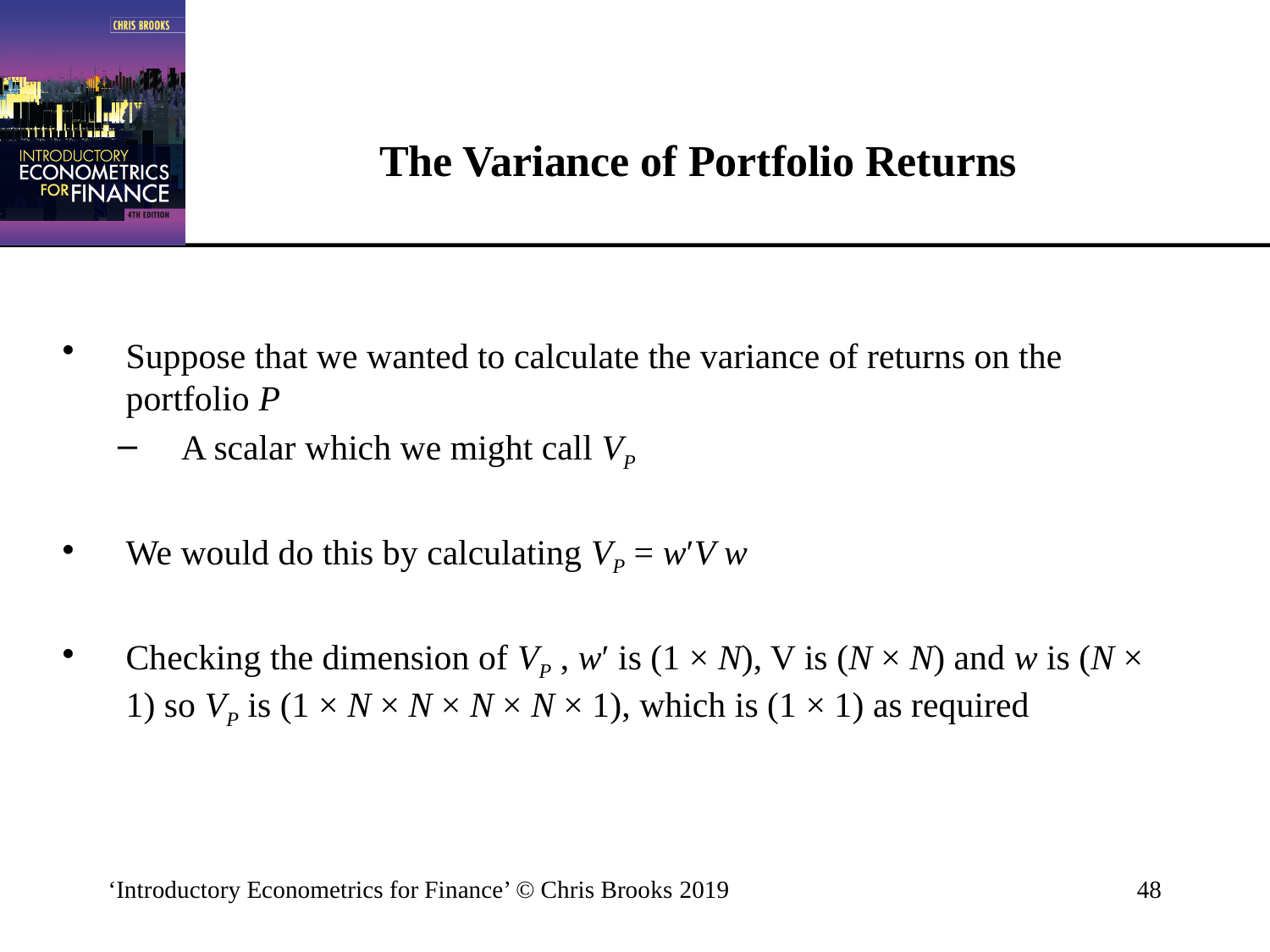

# The Variance of Portfolio Returns

Suppose that we wanted to calculate the variance of returns on the portfolio P
A scalar which we might call VP

We would do this by calculating VP = w′V w

Checking the dimension of VP , w′ is (1 × N), V is (N × N) and w is (N × 1) so VP is (1 × N × N × N × N × 1), which is (1 × 1) as required
‘Introductory Econometrics for Finance’ © Chris Brooks 2019
48